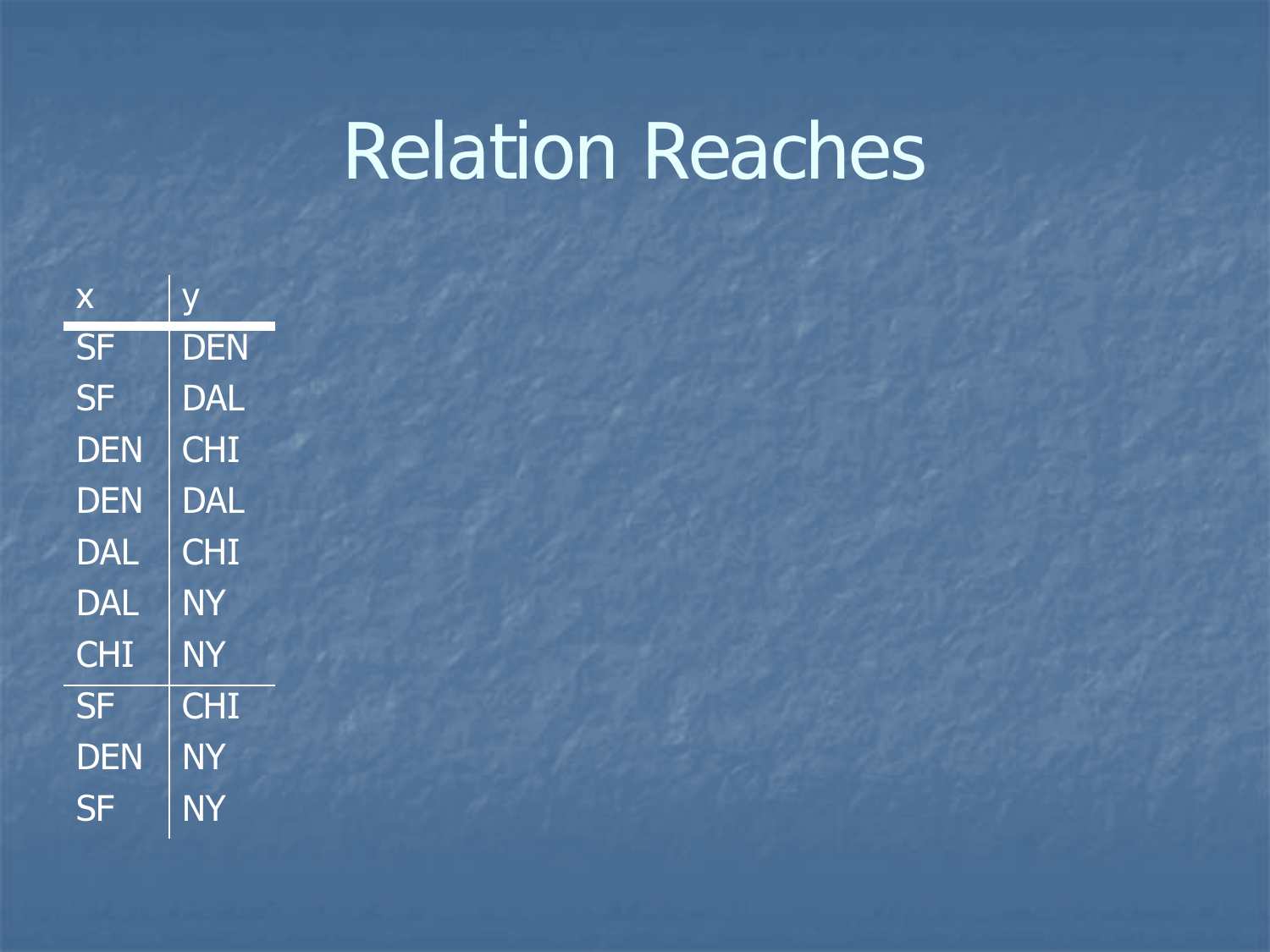

# Relation Reaches
| x | y |
| --- | --- |
| SF | DEN |
| SF | DAL |
| DEN | CHI |
| DEN | DAL |
| DAL | CHI |
| DAL | NY |
| CHI | NY |
| SF | CHI |
| DEN | NY |
| SF | NY |